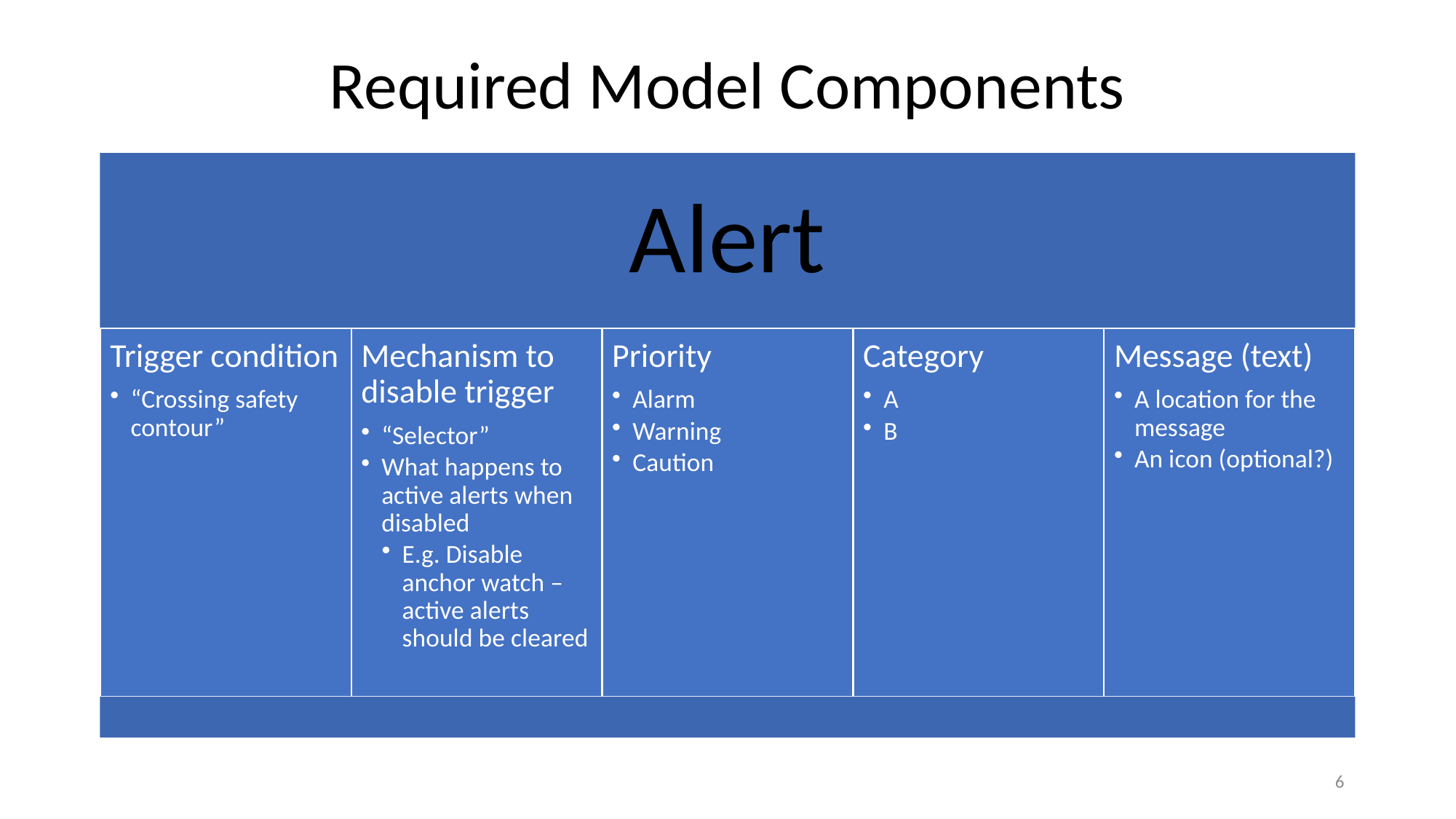

# Required Model Components
Alert
Trigger condition
“Crossing safety contour”
Mechanism to disable trigger
“Selector”
What happens to active alerts when disabled
E.g. Disable anchor watch – active alerts should be cleared
Priority
Alarm
Warning
Caution
Category
A
B
Message (text)
A location for the message
An icon (optional?)
6